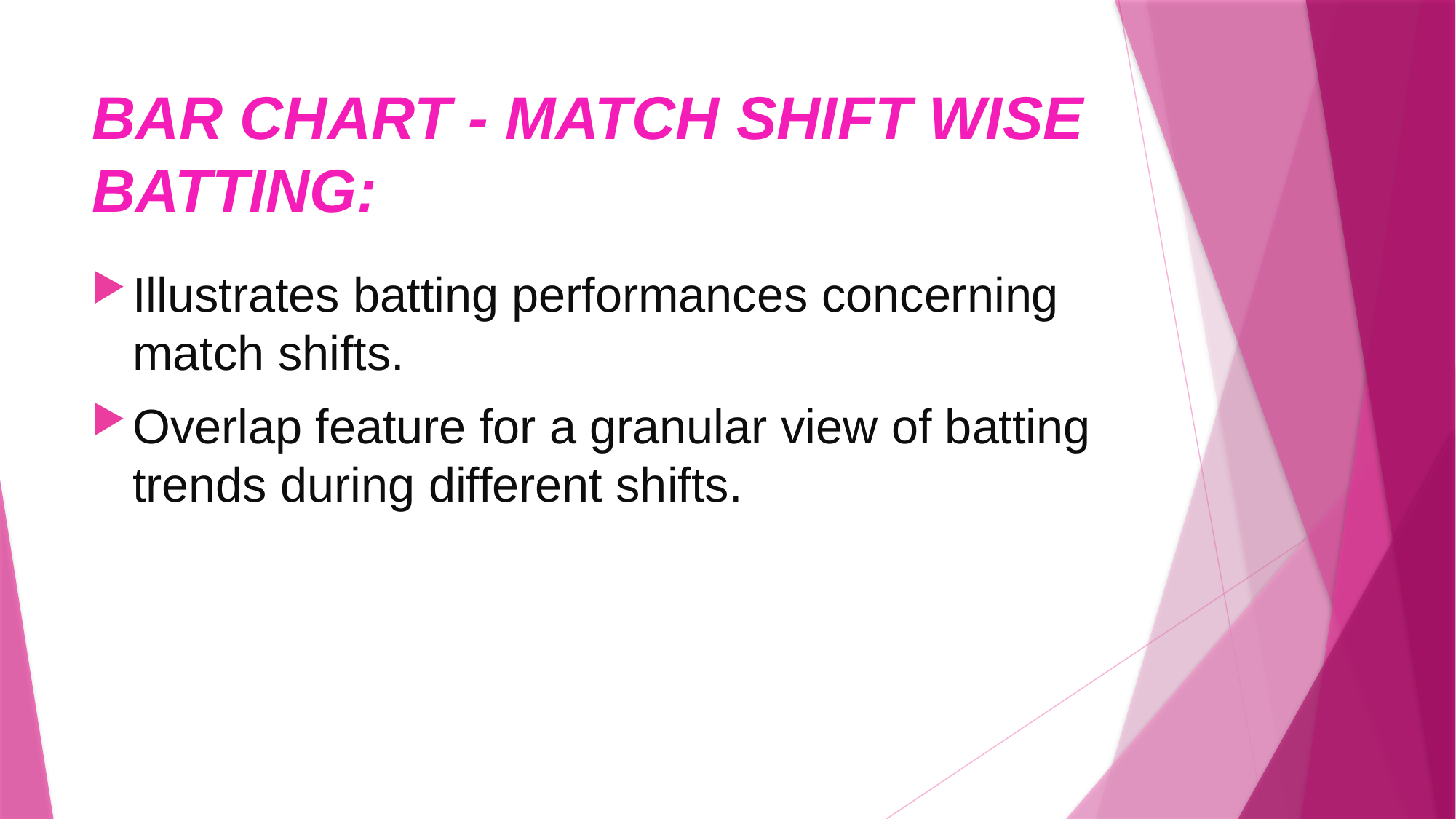

# BAR CHART - MATCH SHIFT WISE BATTING:
Illustrates batting performances concerning match shifts.
Overlap feature for a granular view of batting trends during different shifts.